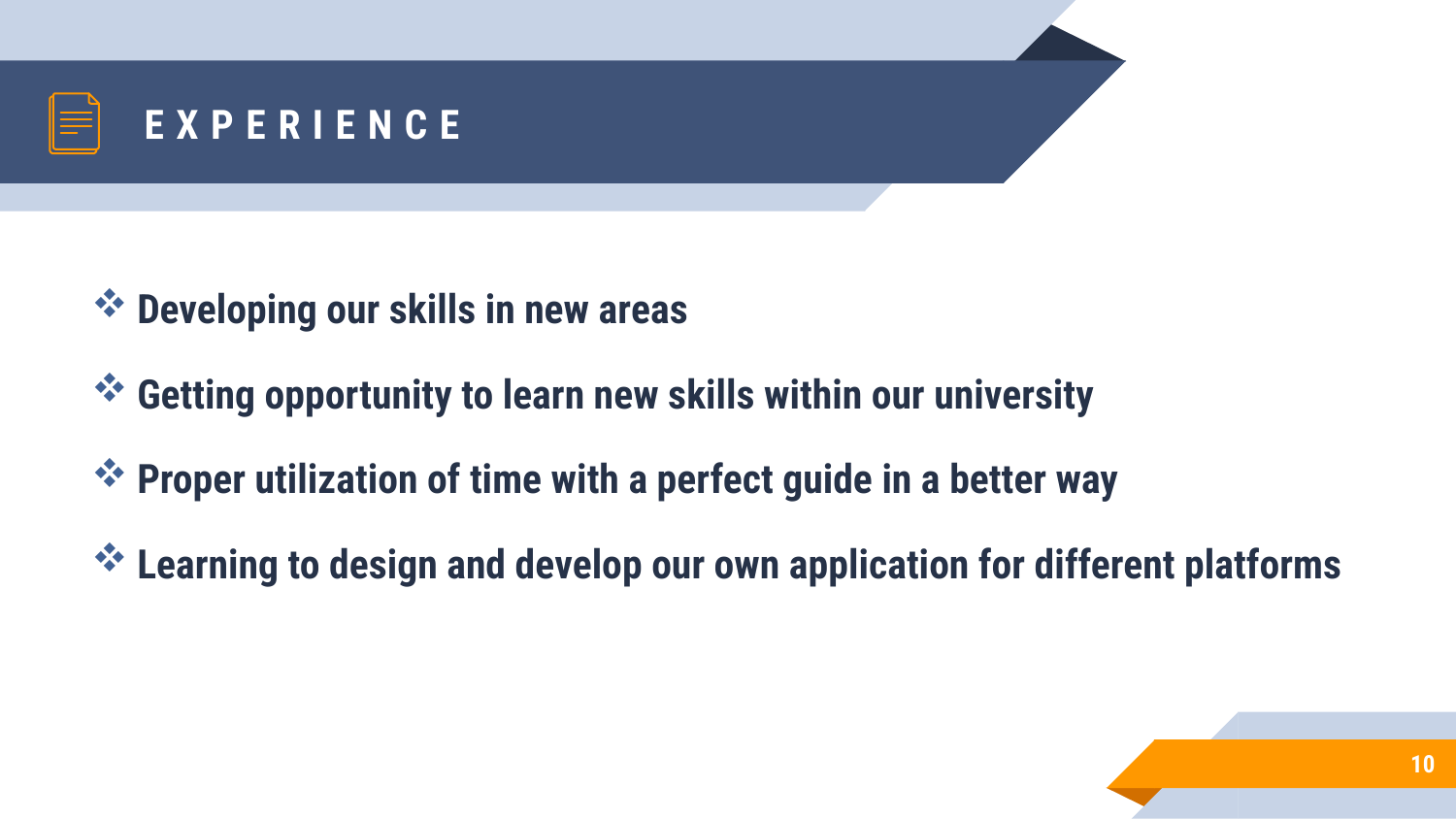

# EXPERIENCE

Developing our skills in new areas
Getting opportunity to learn new skills within our university
Proper utilization of time with a perfect guide in a better way
Learning to design and develop our own application for different platforms

10